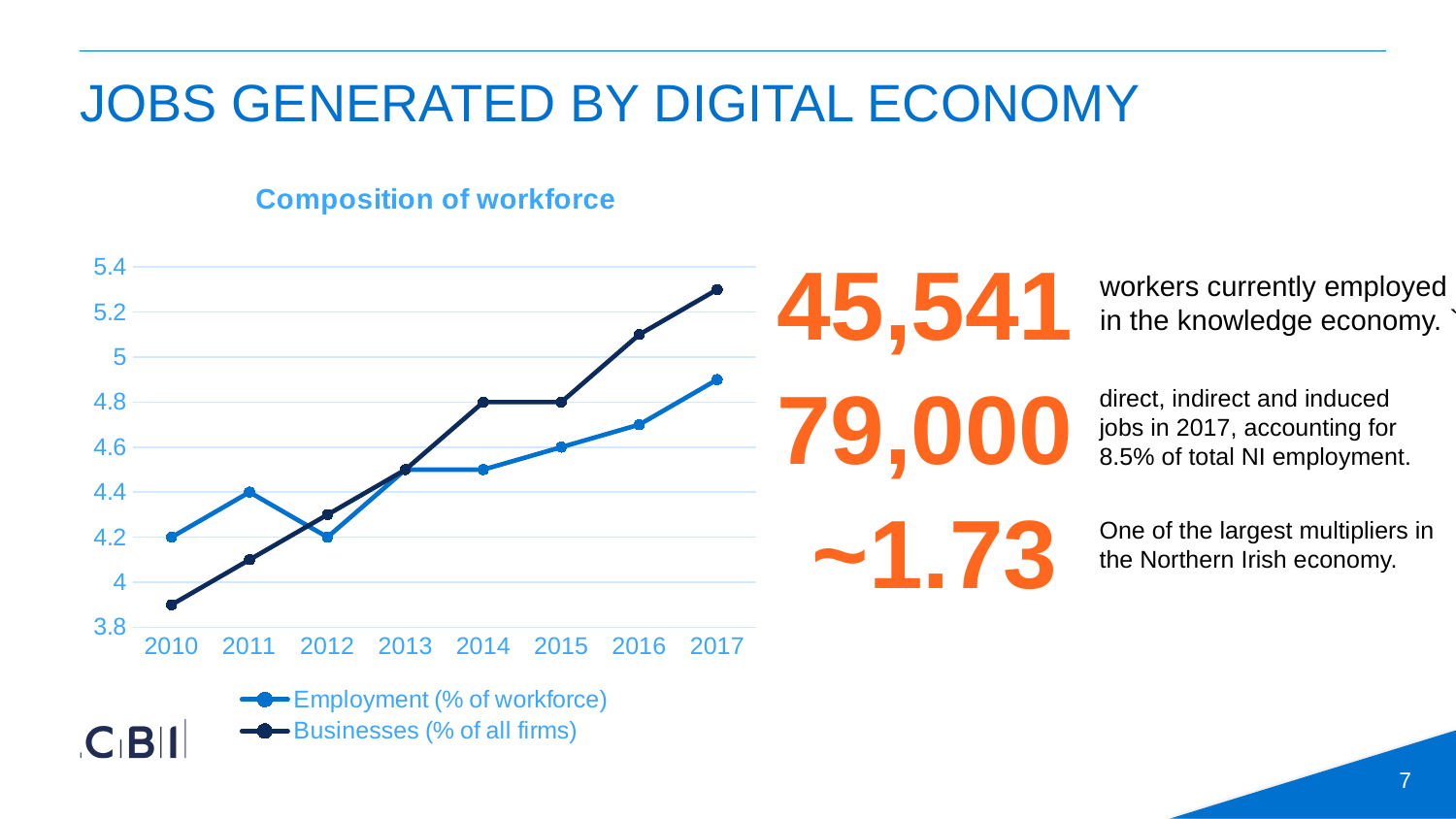

# Jobs generated by Digital economy

### Chart: Composition of workforce

| Category | Employment (% of workforce) | Businesses (% of all firms) |
|---|---|---|
| 2010 | 4.2 | 3.9 |
| 2011 | 4.4 | 4.1 |
| 2012 | 4.2 | 4.3 |
| 2013 | 4.5 | 4.5 |
| 2014 | 4.5 | 4.8 |
| 2015 | 4.6 | 4.8 |
| 2016 | 4.7 | 5.1 |
| 2017 | 4.9 | 5.3 |
45,541
workers currently employed in the knowledge economy. `
79,000
direct, indirect and induced jobs in 2017, accounting for 8.5% of total NI employment.
~1.73
One of the largest multipliers in the Northern Irish economy.